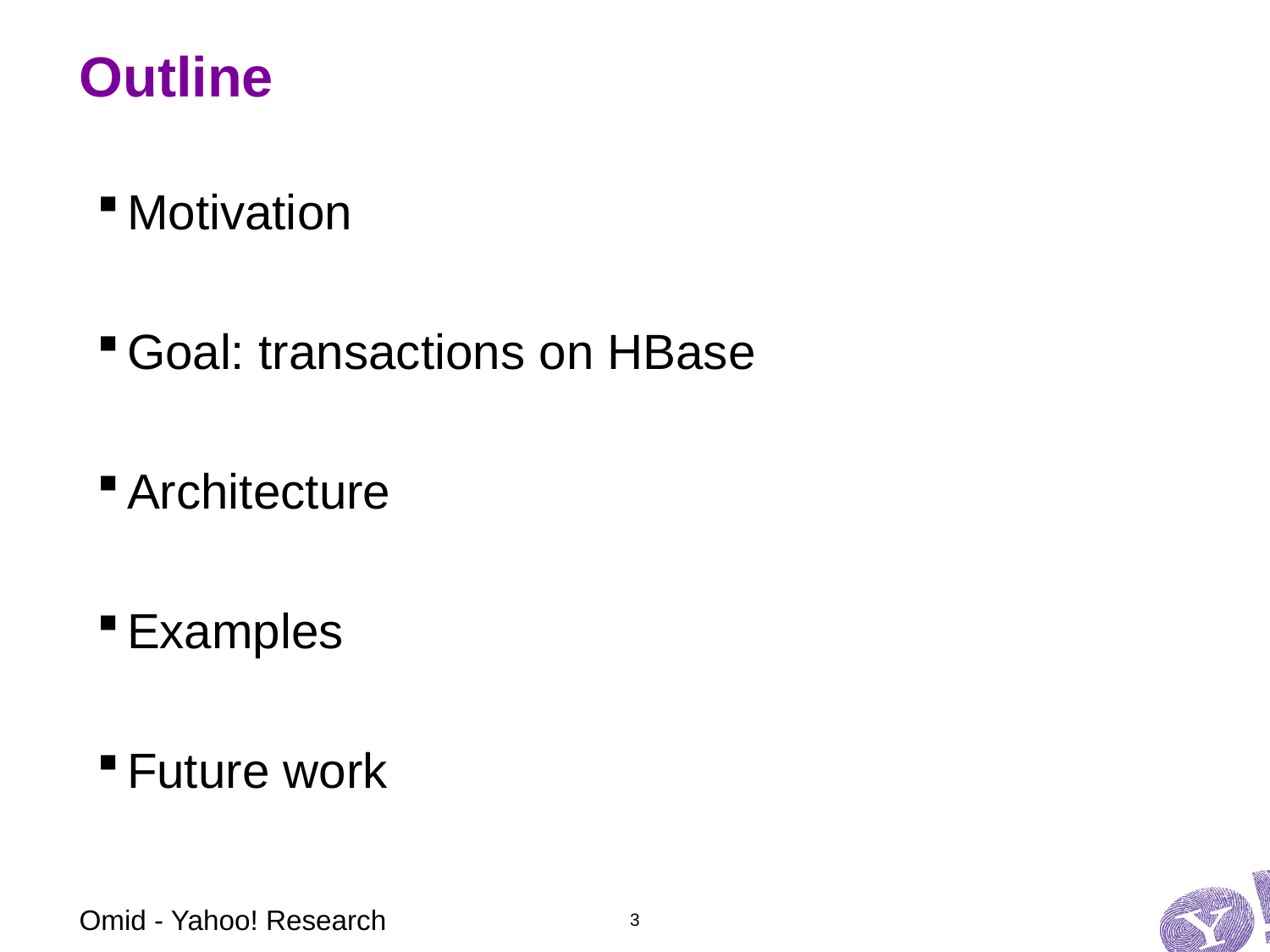

# Outline
Motivation

Goal: transactions on HBase

Architecture

Examples

Future work
Omid - Yahoo! Research
3